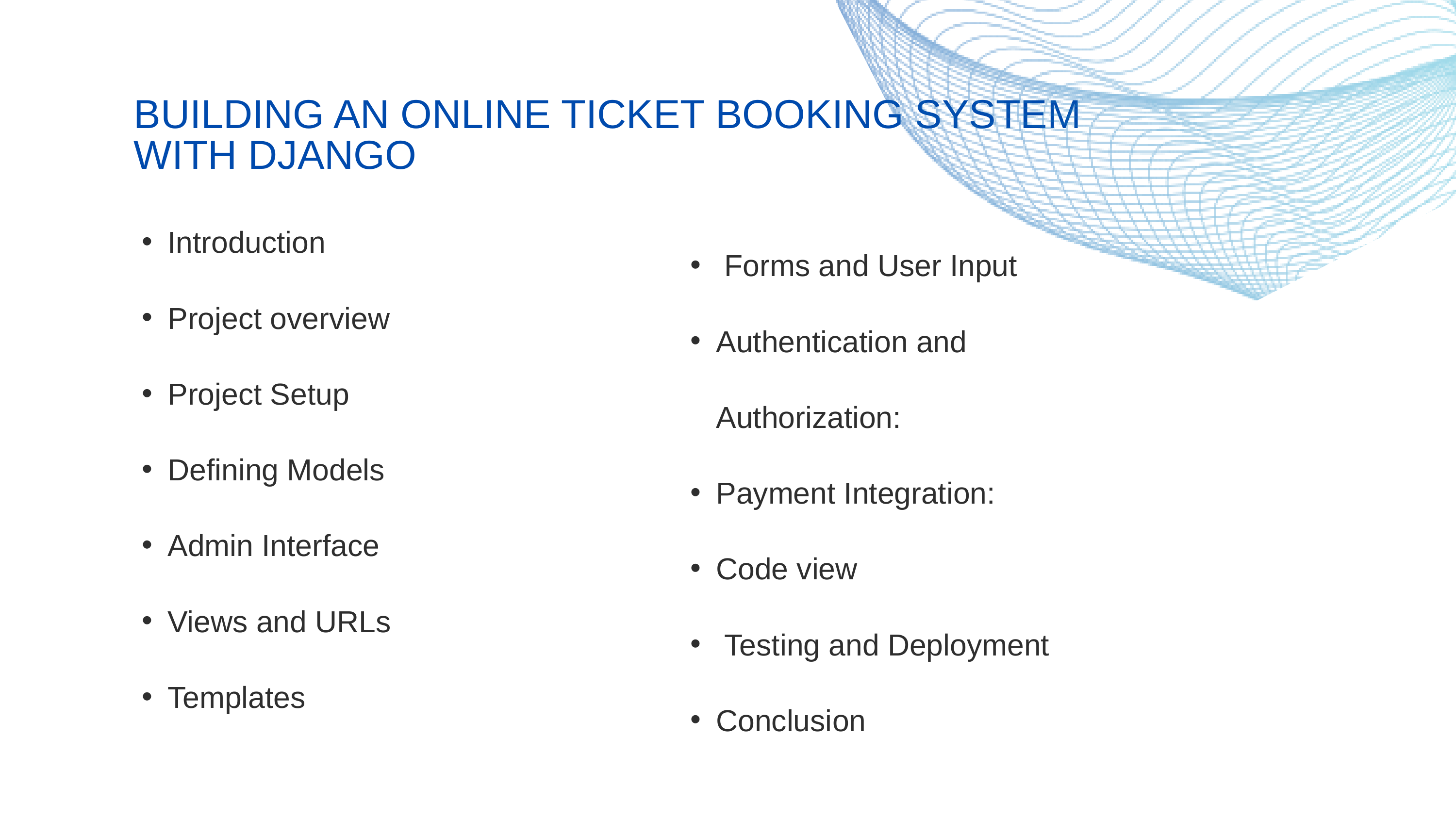

BUILDING AN ONLINE TICKET BOOKING SYSTEM WITH DJANGO
Introduction
Project overview
Project Setup
Defining Models
Admin Interface
Views and URLs
Templates
 Forms and User Input
Authentication and Authorization:
Payment Integration:
Code view
 Testing and Deployment
Conclusion